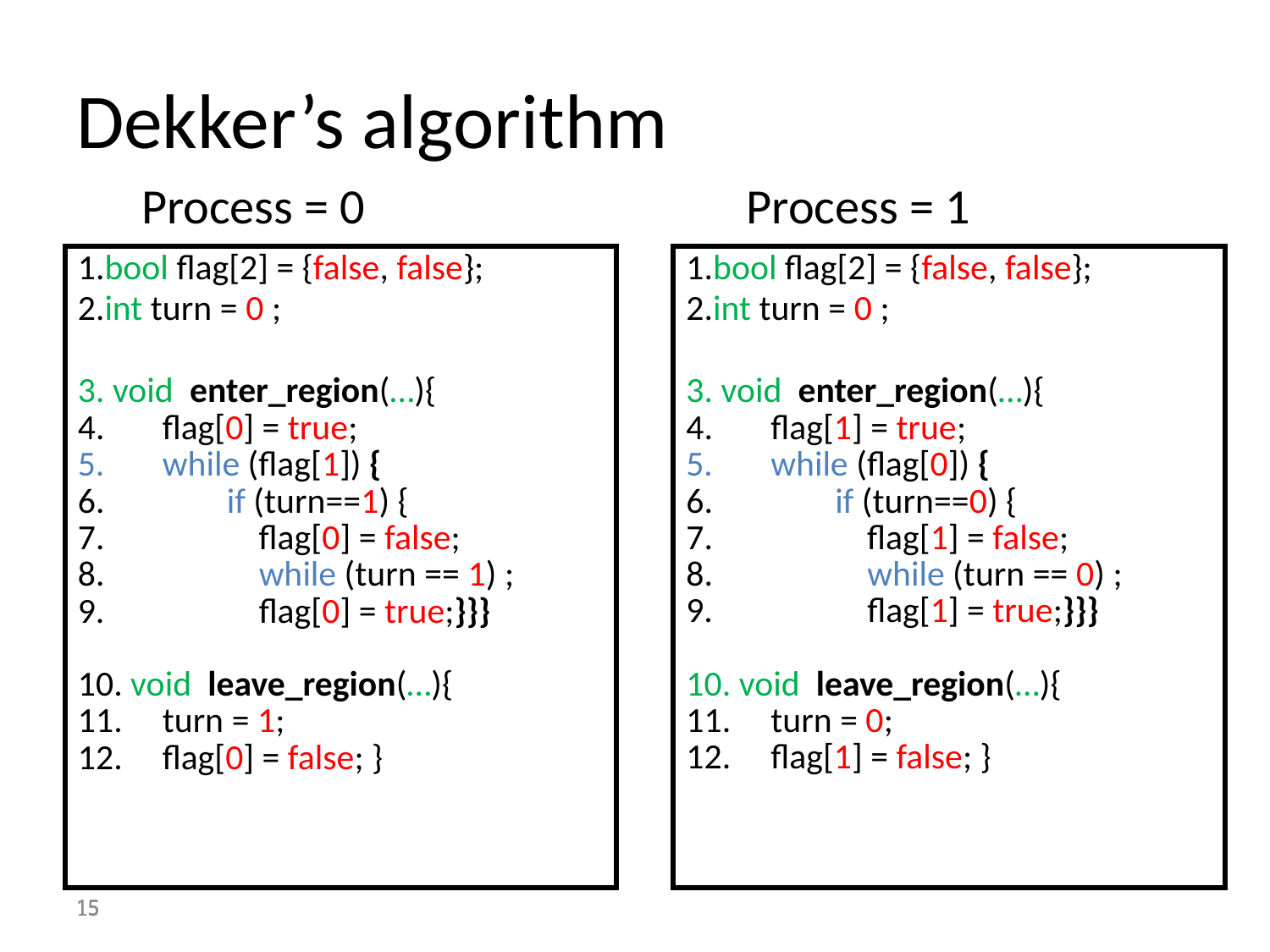

# Dekker’s algorithm
Process = 0
Process = 1
1.bool flag[2] = {false, false};
2.int turn = 0 ;

3. void  enter_region(…){
4.	flag[1] = true;
while (flag[0]) {
6.	        if (turn==0) {
7.	            flag[1] = false;
8.	            while (turn == 0) ;
            flag[1] = true;}}}

10. void  leave_region(…){
11.	turn = 0;
12.	flag[1] = false; }

1.bool flag[2] = {false, false};
2.int turn = 0 ;

3. void  enter_region(…){
4.	flag[0] = true;
while (flag[1]) {
6.	        if (turn==1) {
7.	            flag[0] = false;
8.	            while (turn == 1) ;
            flag[0] = true;}}}

10. void  leave_region(…){
11.	turn = 1;
12.	flag[0] = false; }

15
15